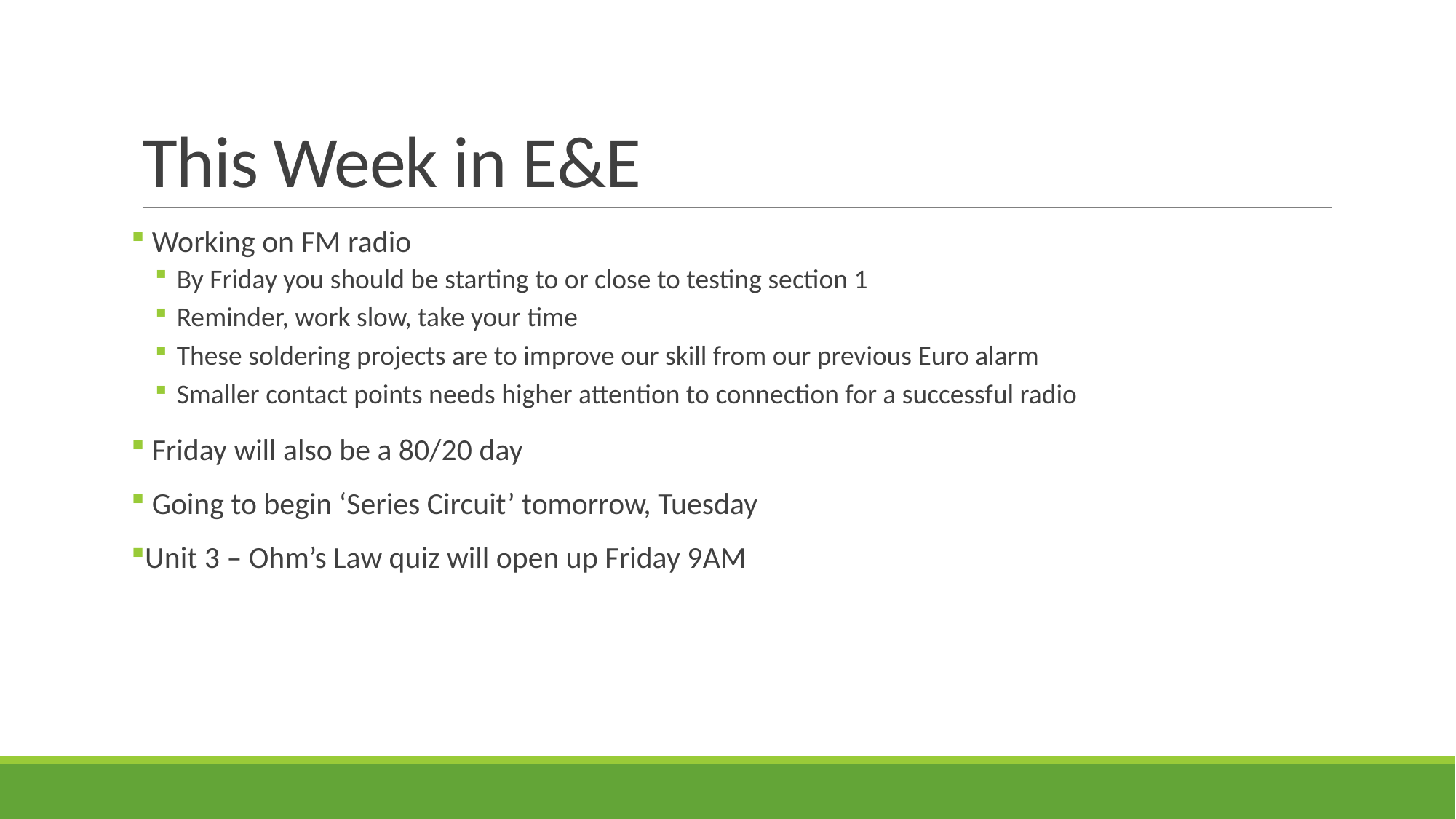

# This Week in E&E
 Working on FM radio
By Friday you should be starting to or close to testing section 1
Reminder, work slow, take your time
These soldering projects are to improve our skill from our previous Euro alarm
Smaller contact points needs higher attention to connection for a successful radio
 Friday will also be a 80/20 day
 Going to begin ‘Series Circuit’ tomorrow, Tuesday
Unit 3 – Ohm’s Law quiz will open up Friday 9AM